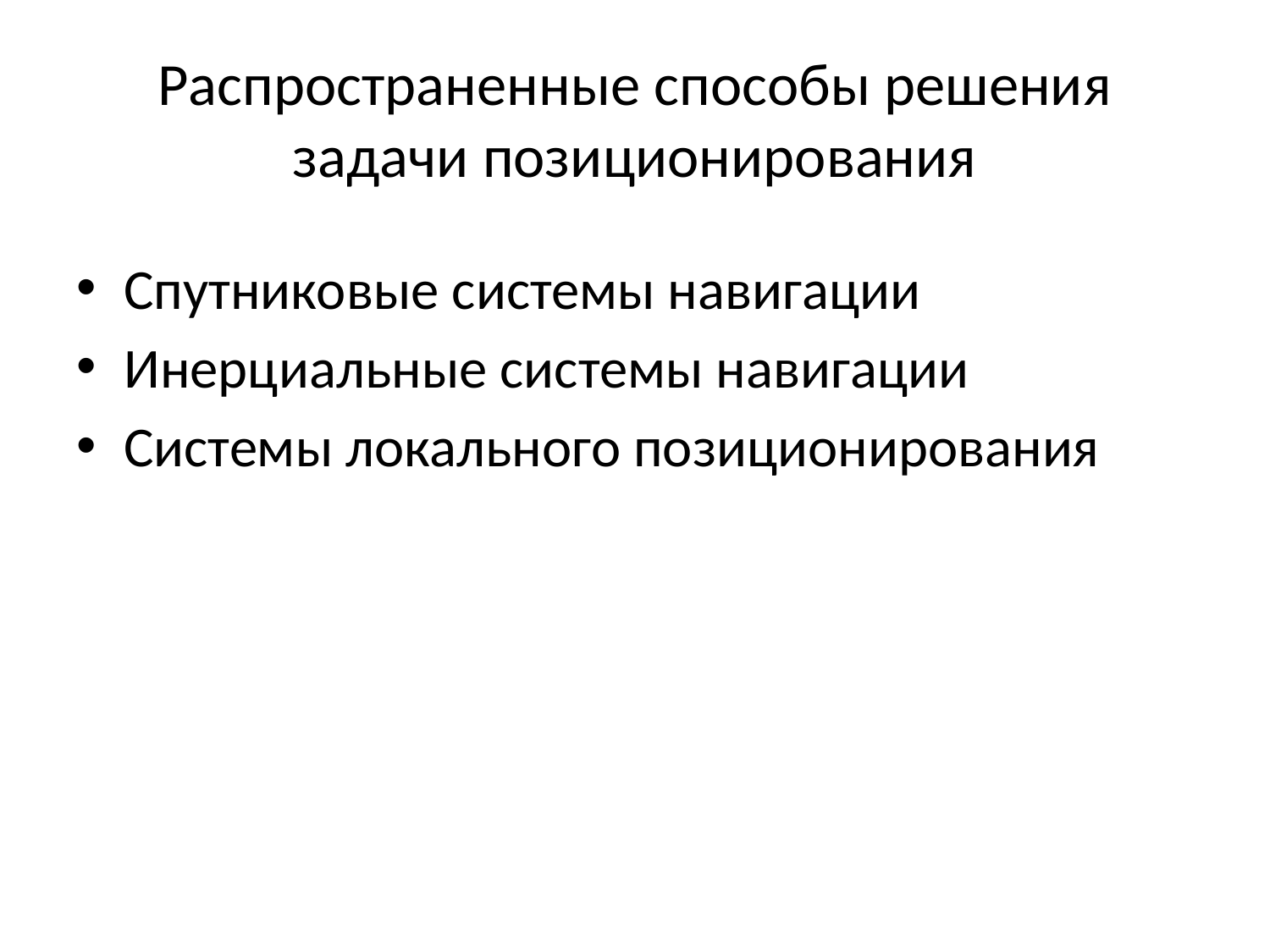

# Распространенные способы решения задачи позиционирования
Спутниковые системы навигации
Инерциальные системы навигации
Системы локального позиционирования